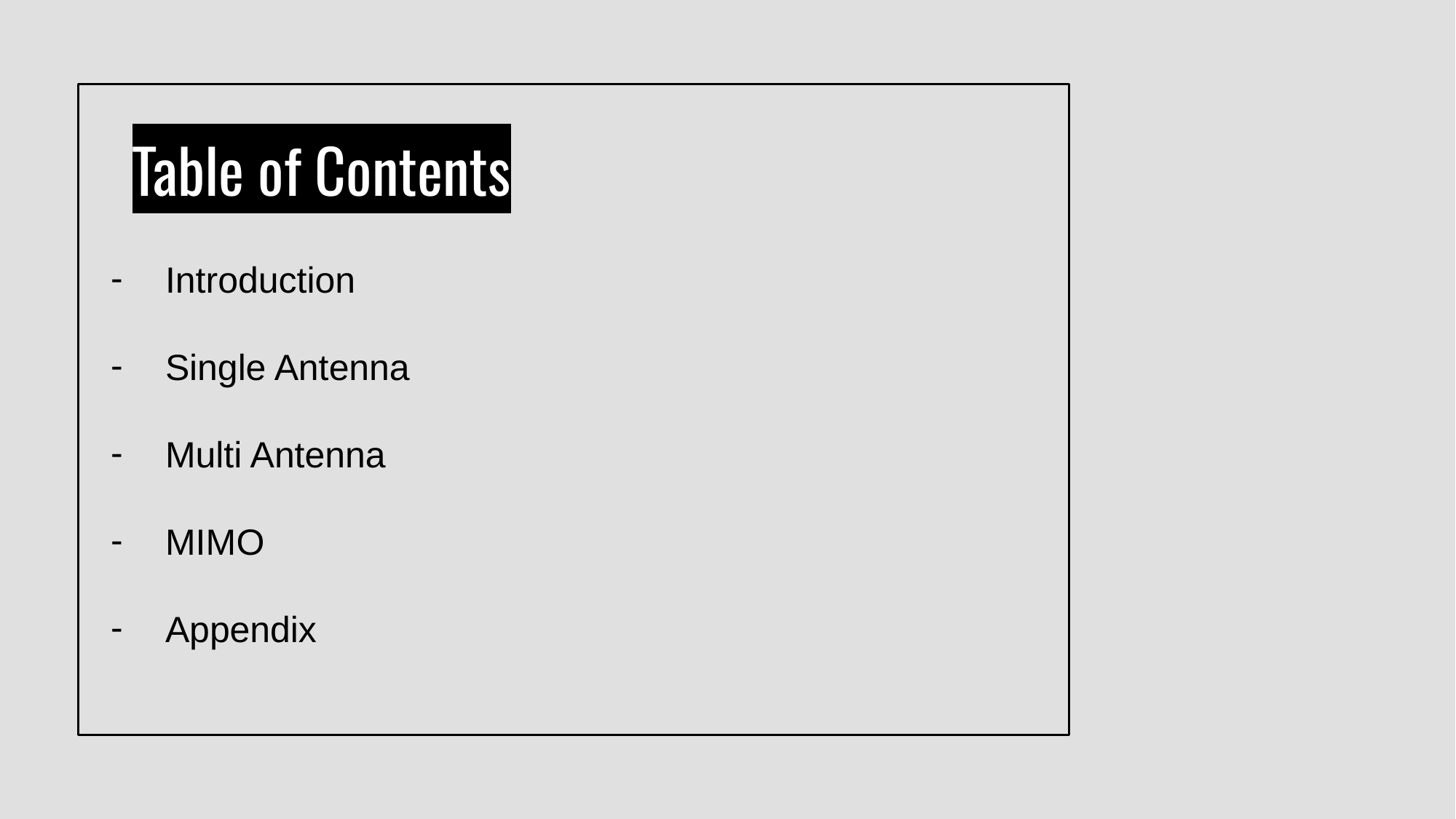

# Introduction

Single Antenna

Multi Antenna

MIMO

Appendix
Table of Contents